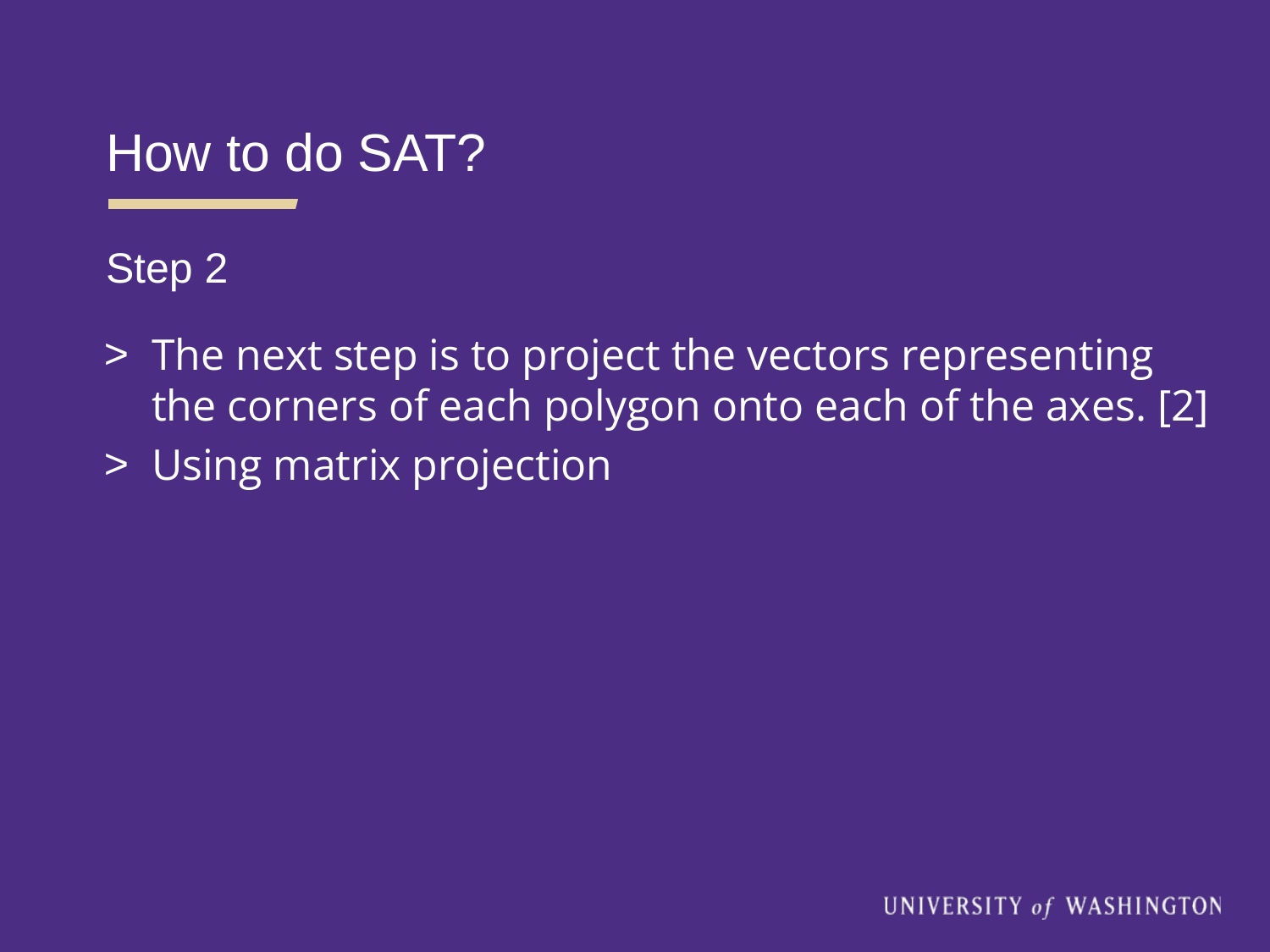

How to do SAT?
Step 2
The next step is to project the vectors representing the corners of each polygon onto each of the axes. [2]
Using matrix projection